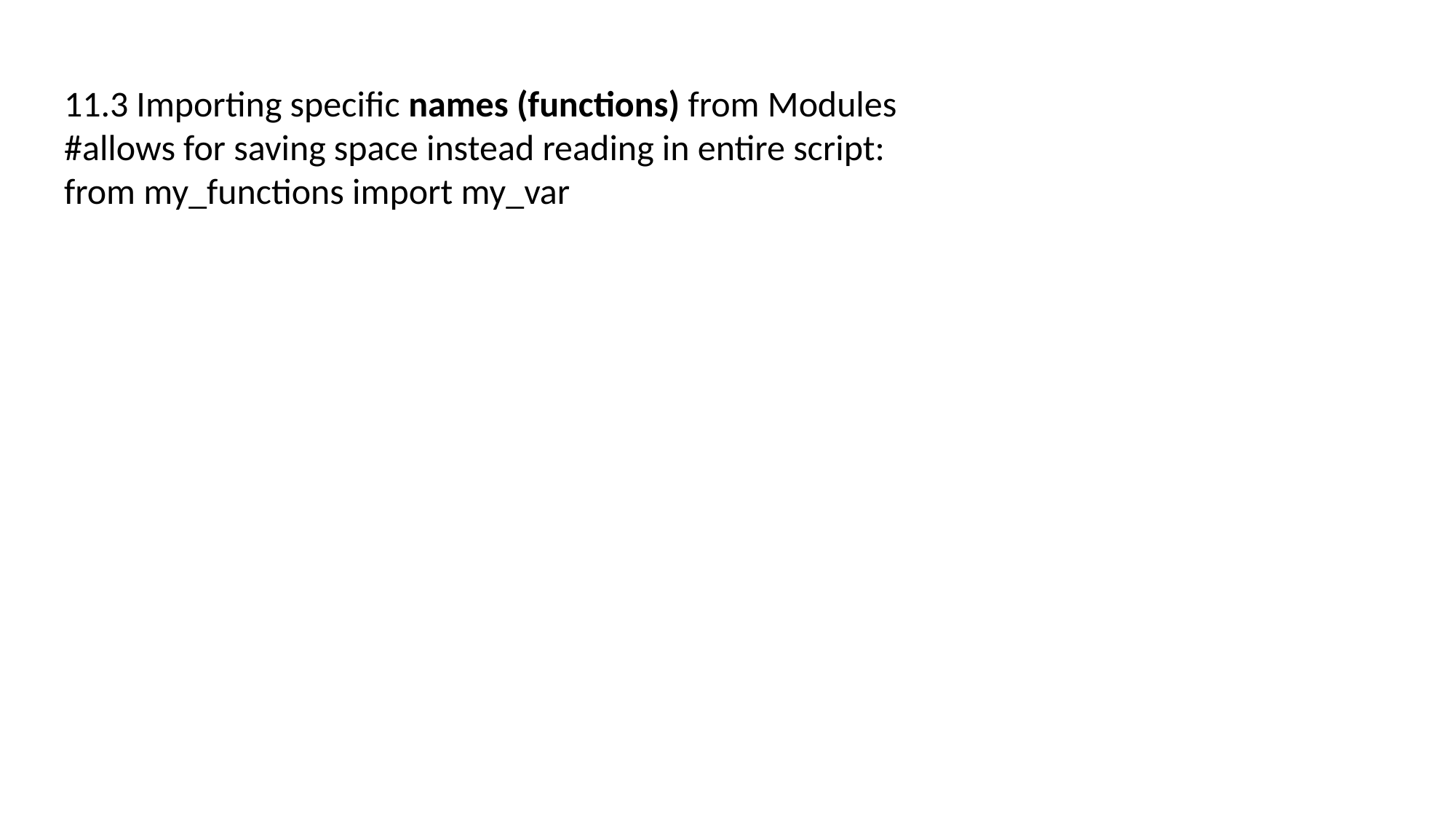

11.3 Importing specific names (functions) from Modules
#allows for saving space instead reading in entire script:
from my_functions import my_var